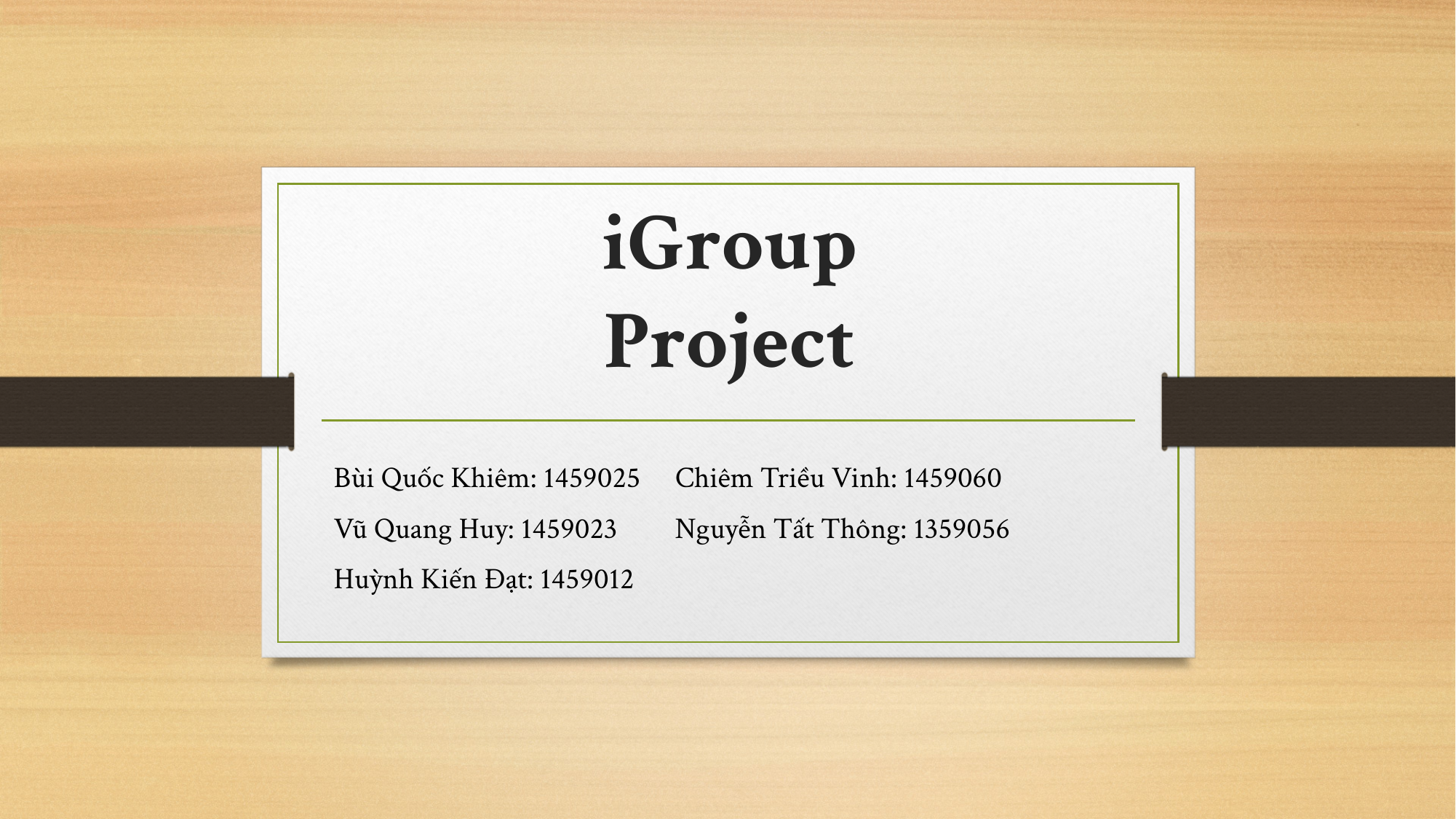

# iGroup Project
Bùi Quốc Khiêm: 1459025	     Chiêm Triều Vinh: 1459060
Vũ Quang Huy: 1459023		     Nguyễn Tất Thông: 1359056
Huỳnh Kiến Đạt: 1459012